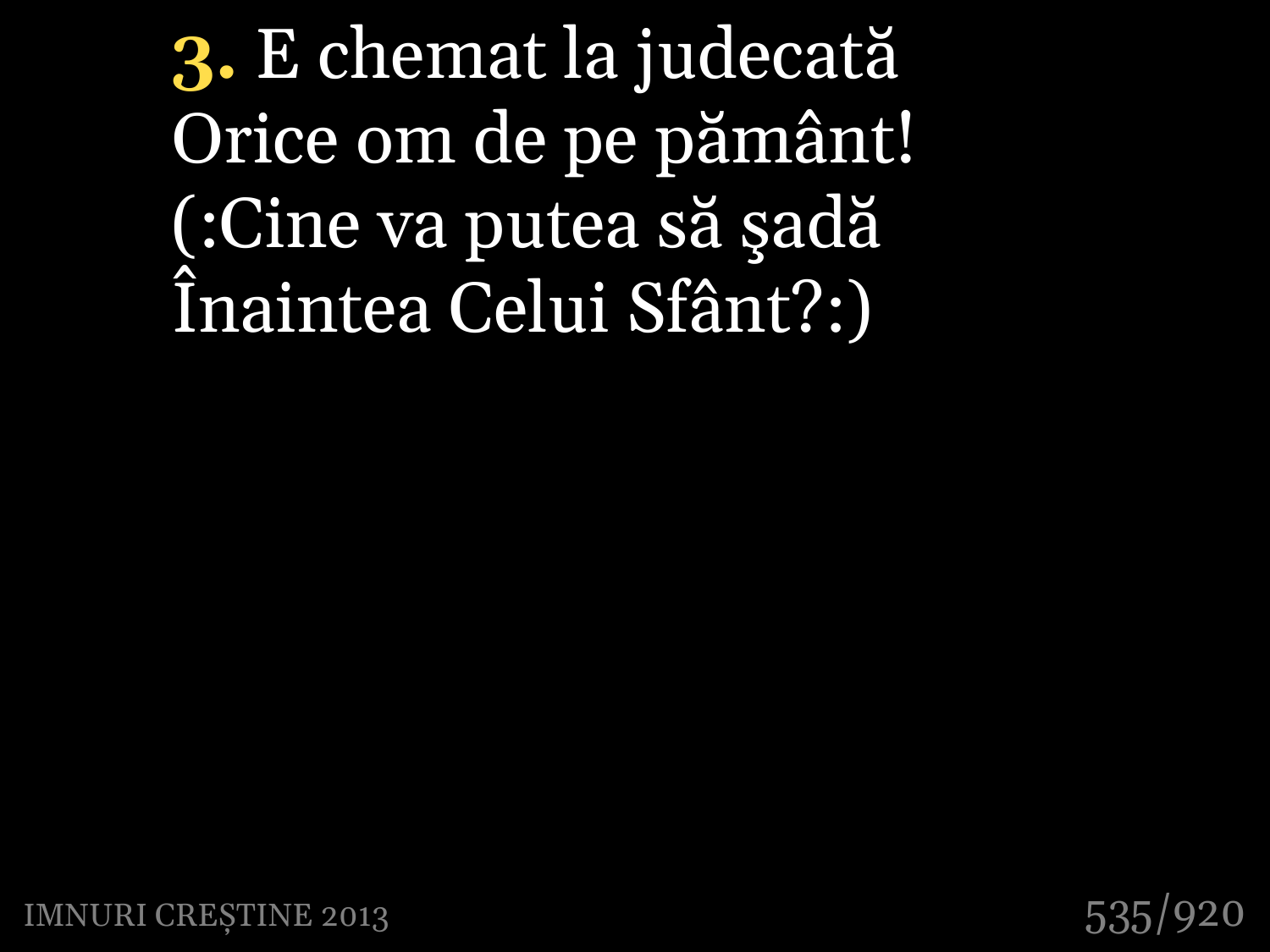

3. E chemat la judecată
Orice om de pe pământ!
(:Cine va putea să şadă
Înaintea Celui Sfânt?:)
535/920
IMNURI CREȘTINE 2013